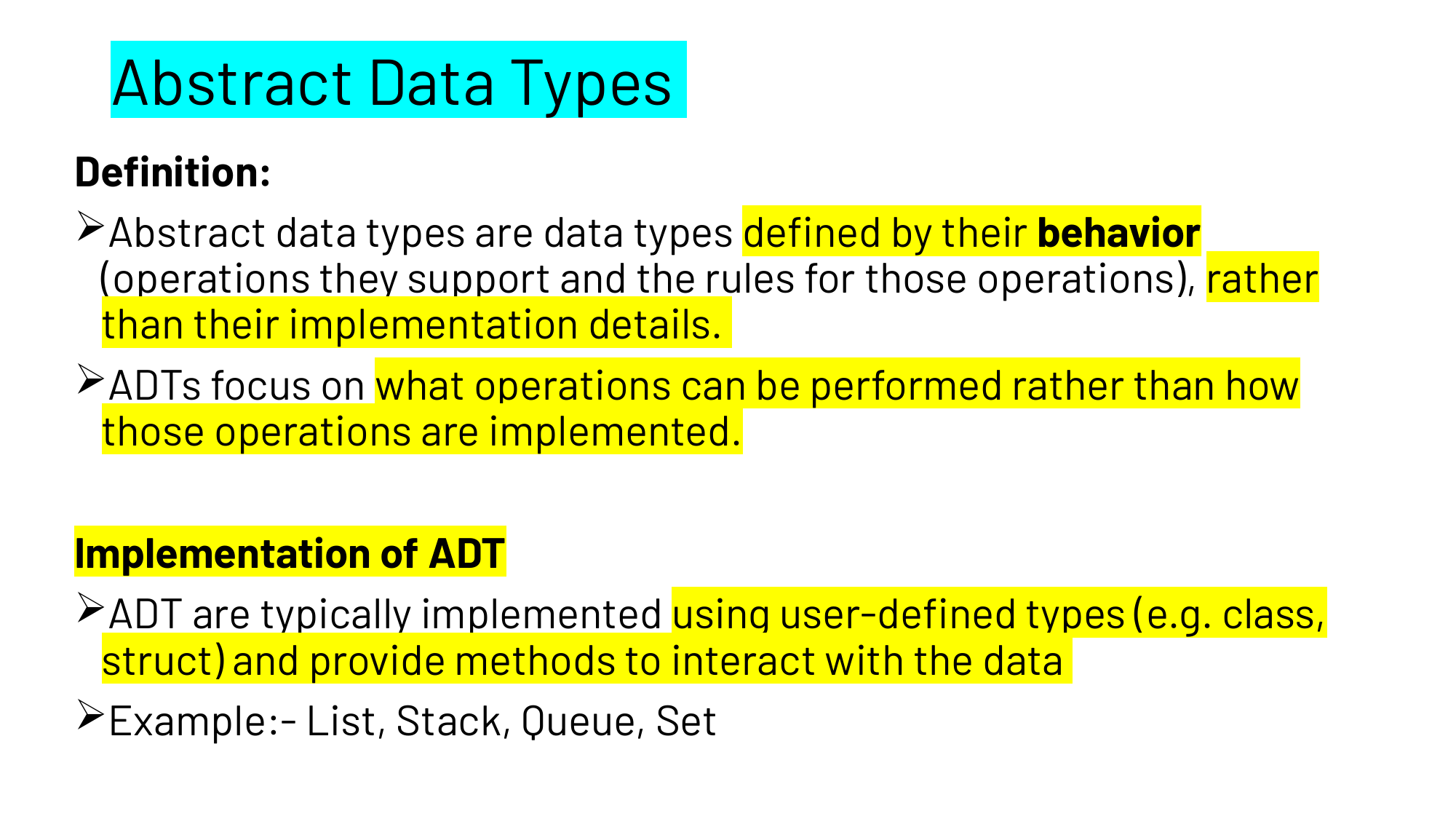

# Abstract Data Types
Definition:
Abstract data types are data types defined by their behavior (operations they support and the rules for those operations), rather than their implementation details.
ADTs focus on what operations can be performed rather than how those operations are implemented.

Implementation of ADT
ADT are typically implemented using user-defined types (e.g. class, struct) and provide methods to interact with the data
Example:- List, Stack, Queue, Set